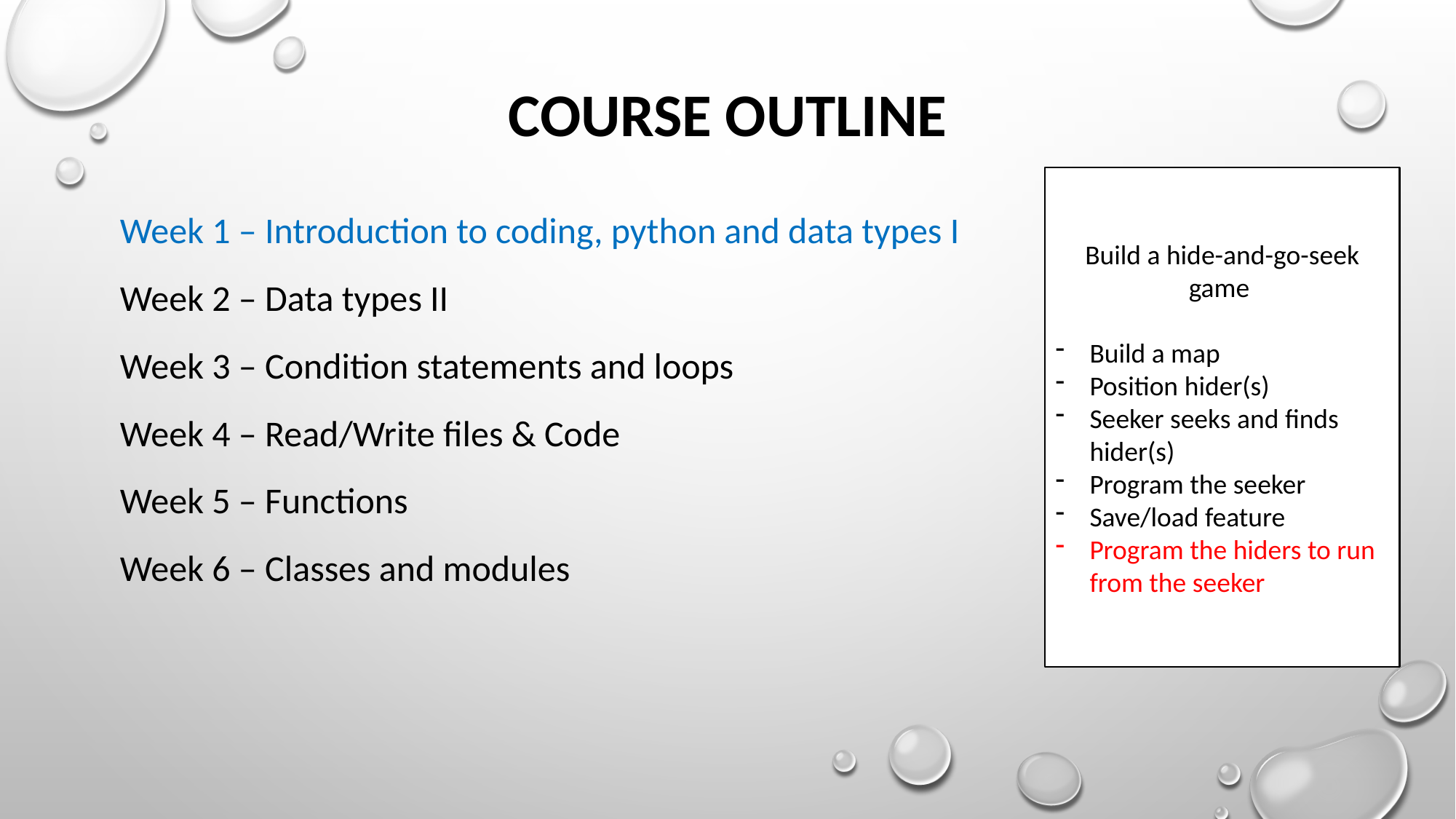

# Course outline
Build a hide-and-go-seek game

Build a map
Position hider(s)
Seeker seeks and finds hider(s)
Program the seeker
Save/load feature
Program the hiders to run from the seeker
Week 1 – Introduction to coding, python and data types I
Week 2 – Data types II
Week 3 – Condition statements and loops
Week 4 – Read/Write files & Code
Week 5 – Functions
Week 6 – Classes and modules